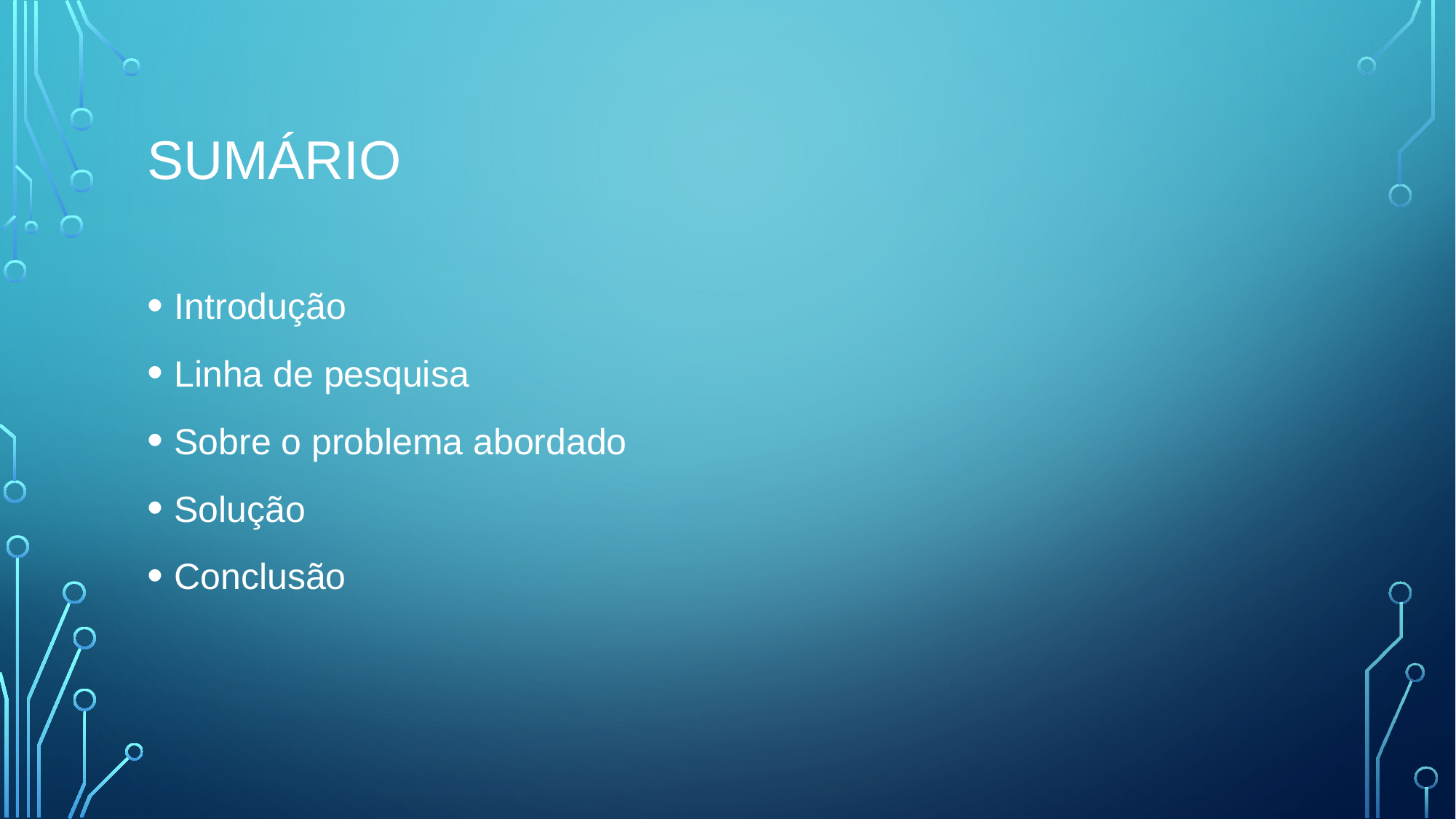

# sumário
Introdução
Linha de pesquisa
Sobre o problema abordado
Solução
Conclusão